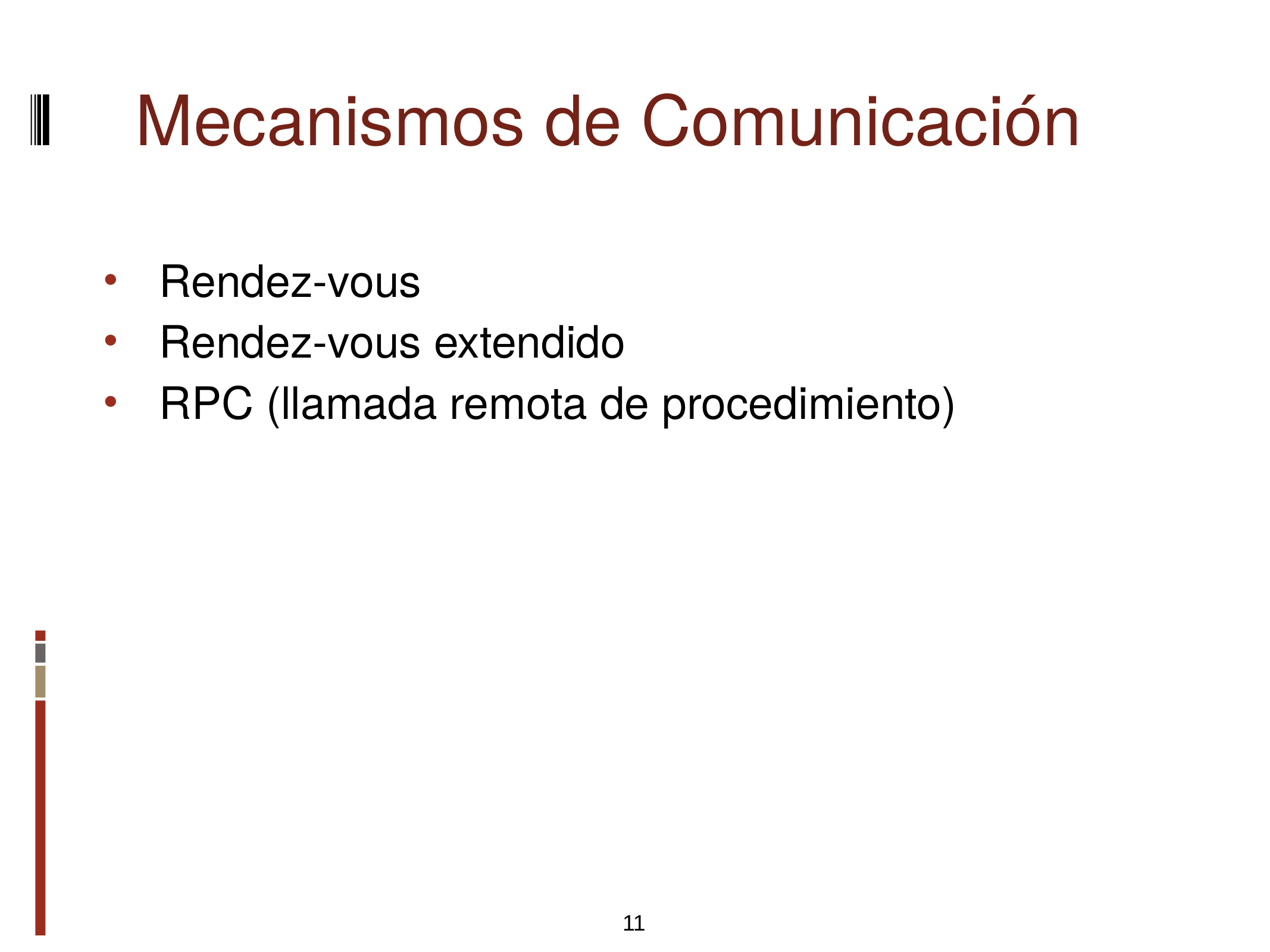

Mecanismos de Comunicación

Rendez-vous
Rendez-vous extendido
RPC (llamada remota de procedimiento)

11